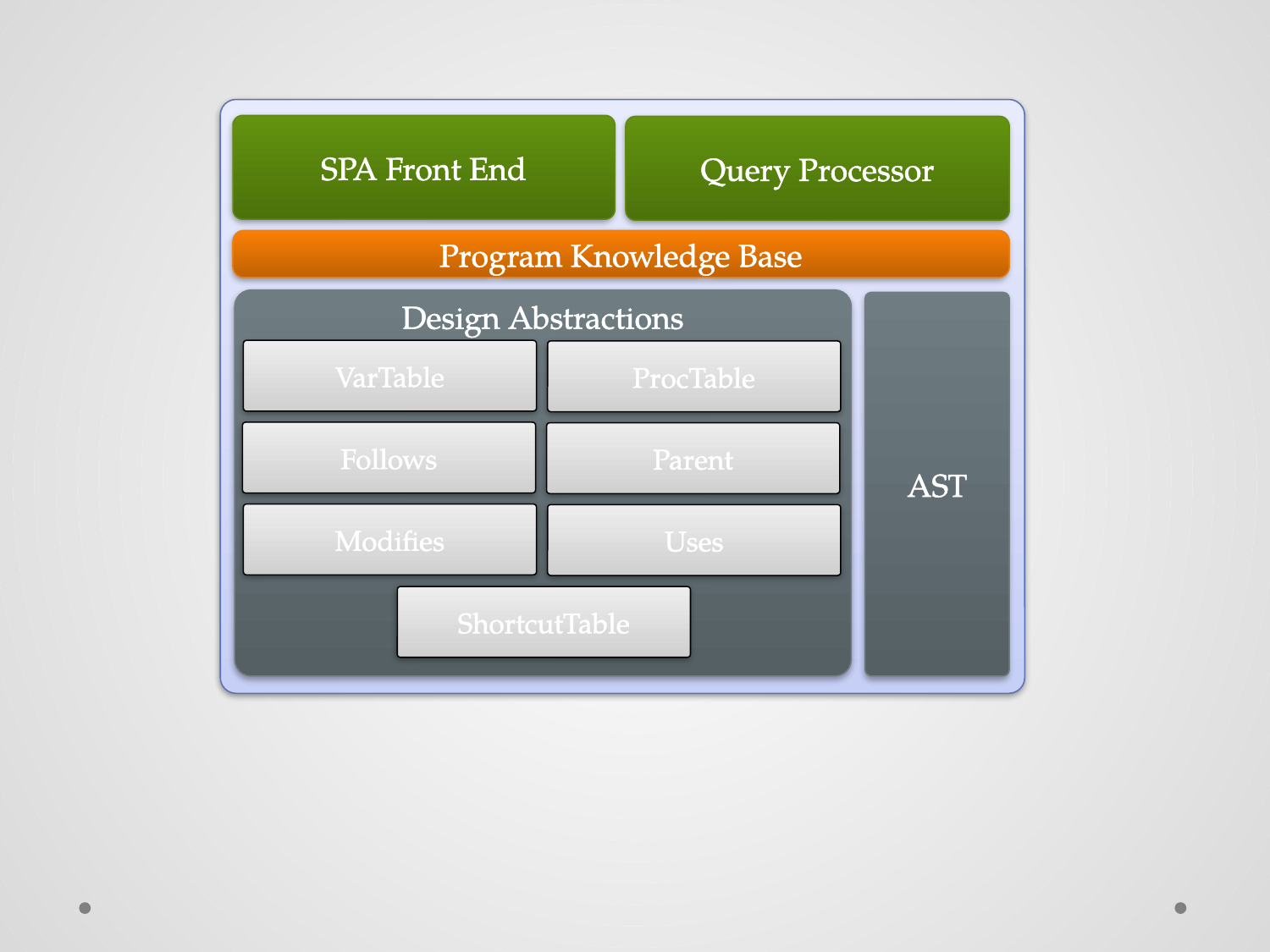

SPA Front End
Query Processor
Program Knowledge Base

Design Abstractions

AST

VarTable
ProcTable
Follows
Parent
Modifies
Uses
ShortcutTable